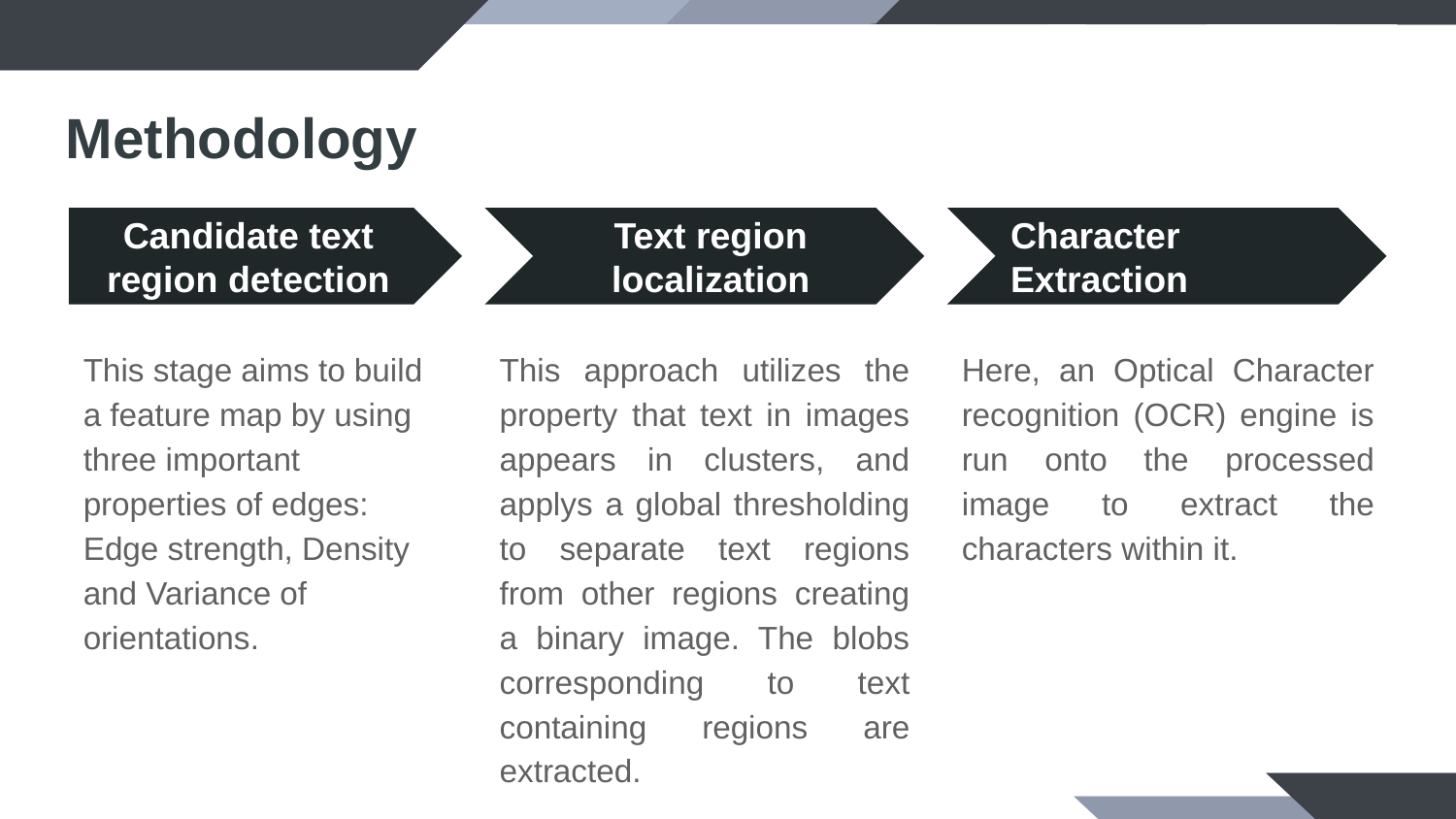

# Methodology

Candidate text region detection
Text region localization
Character Extraction
This stage aims to build a feature map by using three important properties of edges: Edge strength, Density and Variance of orientations.
This approach utilizes the property that text in images appears in clusters, and applys a global thresholding to separate text regions from other regions creating a binary image. The blobs corresponding to text containing regions are extracted.
Here, an Optical Character recognition (OCR) engine is run onto the processed image to extract the characters within it.